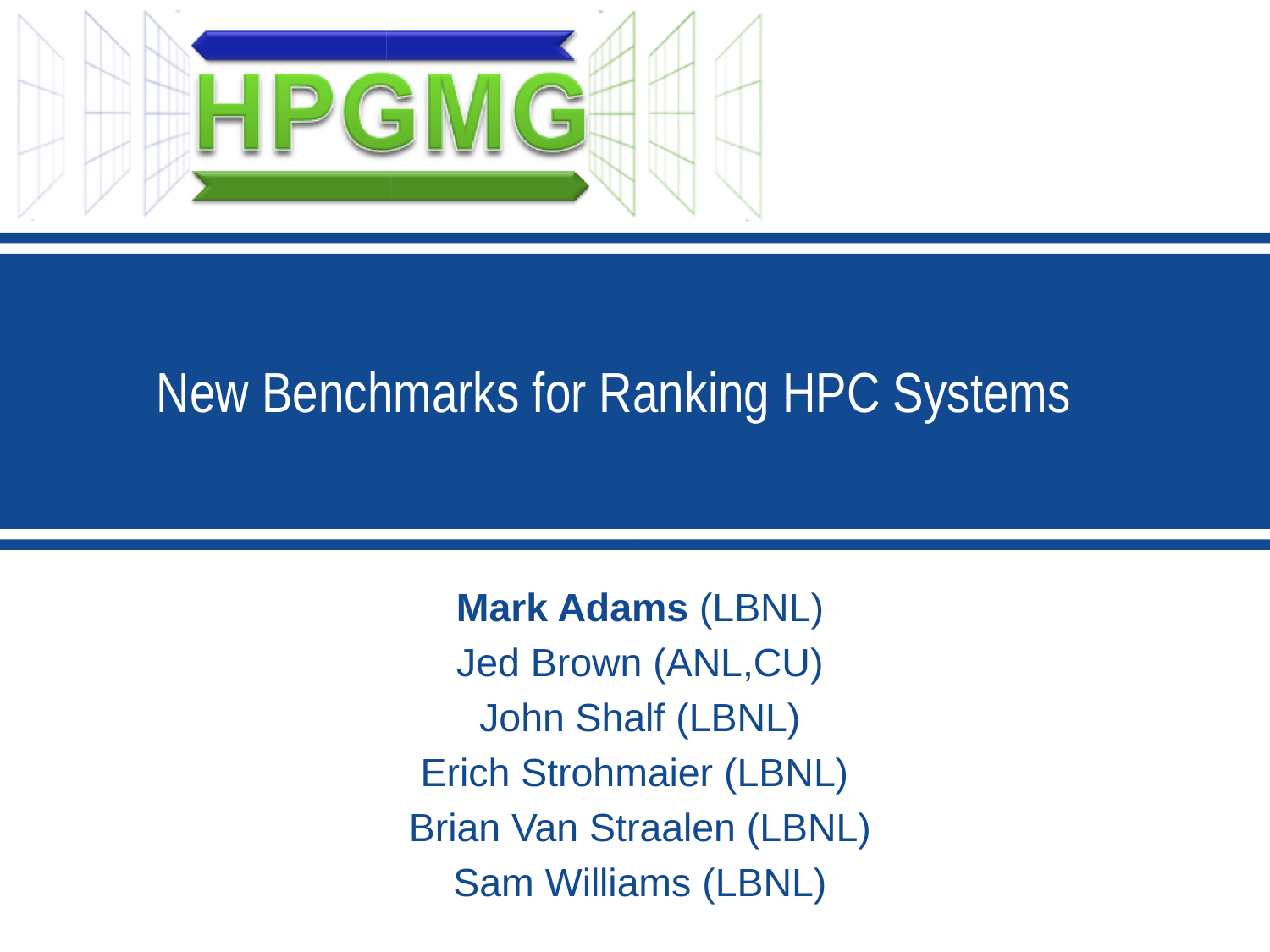

# New Benchmarks for Ranking HPC Systems
Mark Adams (LBNL)
Jed Brown (ANL,CU)
John Shalf (LBNL)
Erich Strohmaier (LBNL)
Brian Van Straalen (LBNL)
Sam Williams (LBNL)